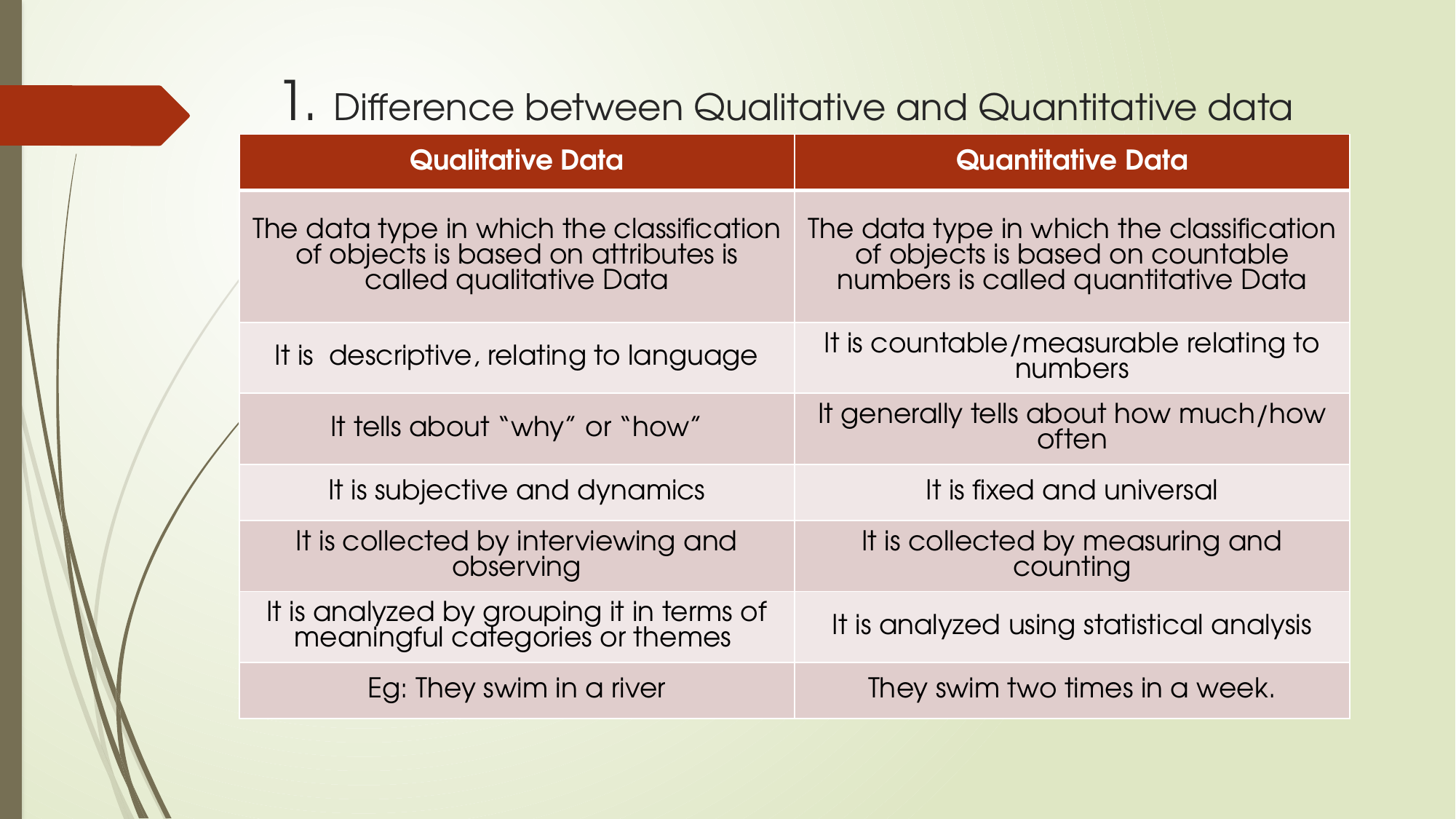

# 1. Difference between Qualitative and Quantitative data
| Qualitative Data | Quantitative Data |
| --- | --- |
| The data type in which the classification of objects is based on attributes is called qualitative Data | The data type in which the classification of objects is based on countable numbers is called quantitative Data |
| It is descriptive, relating to language | It is countable/measurable relating to numbers |
| It tells about “why” or “how” | It generally tells about how much/how often |
| It is subjective and dynamics | It is fixed and universal |
| It is collected by interviewing and observing | It is collected by measuring and counting |
| It is analyzed by grouping it in terms of meaningful categories or themes | It is analyzed using statistical analysis |
| Eg: They swim in a river | They swim two times in a week. |